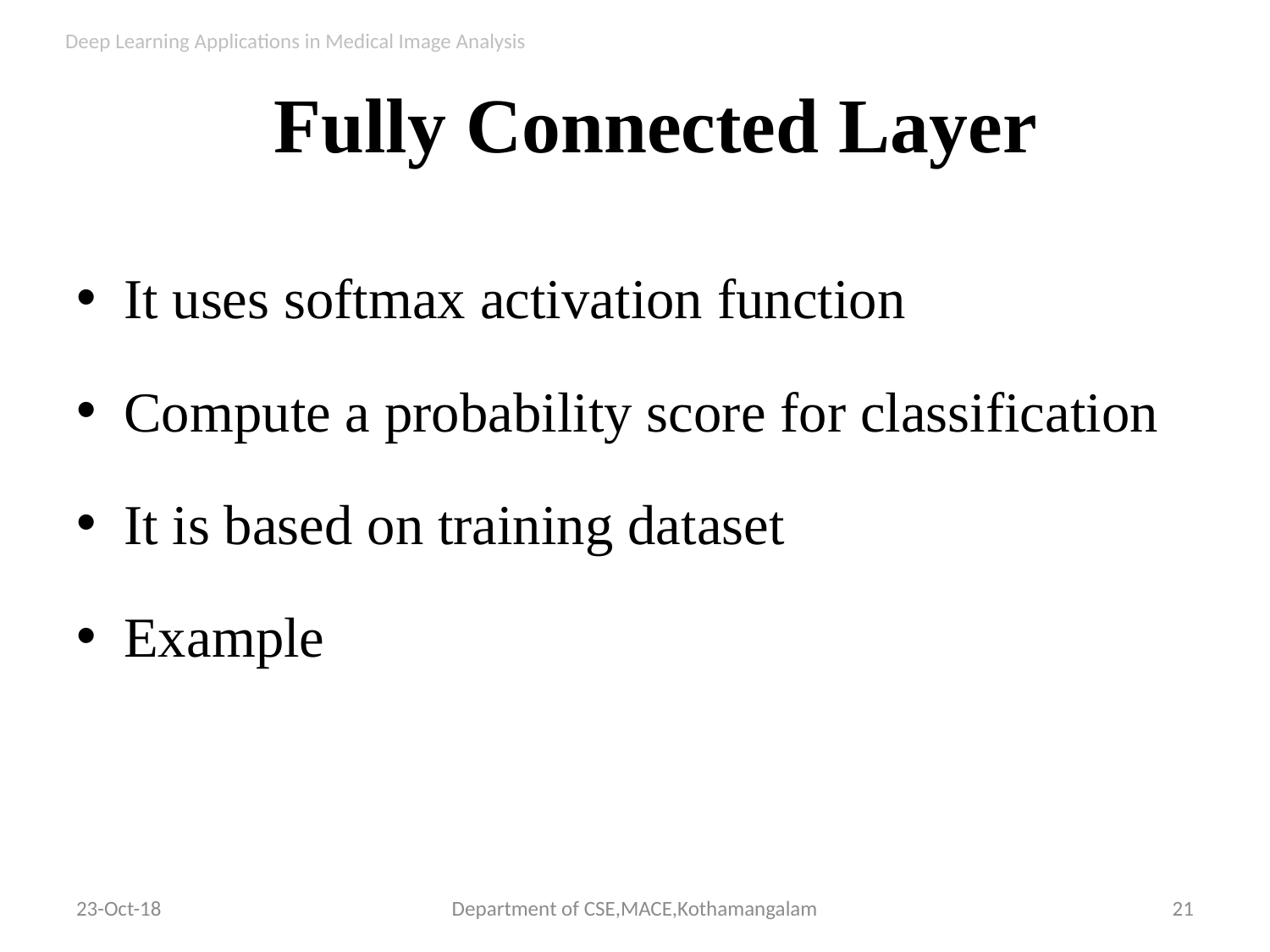

Deep Learning Applications in Medical Image Analysis

# Fully Connected Layer
It uses softmax activation function
Compute a probability score for classification
It is based on training dataset
Example

23-Oct-18
Department of CSE,MACE,Kothamangalam
21